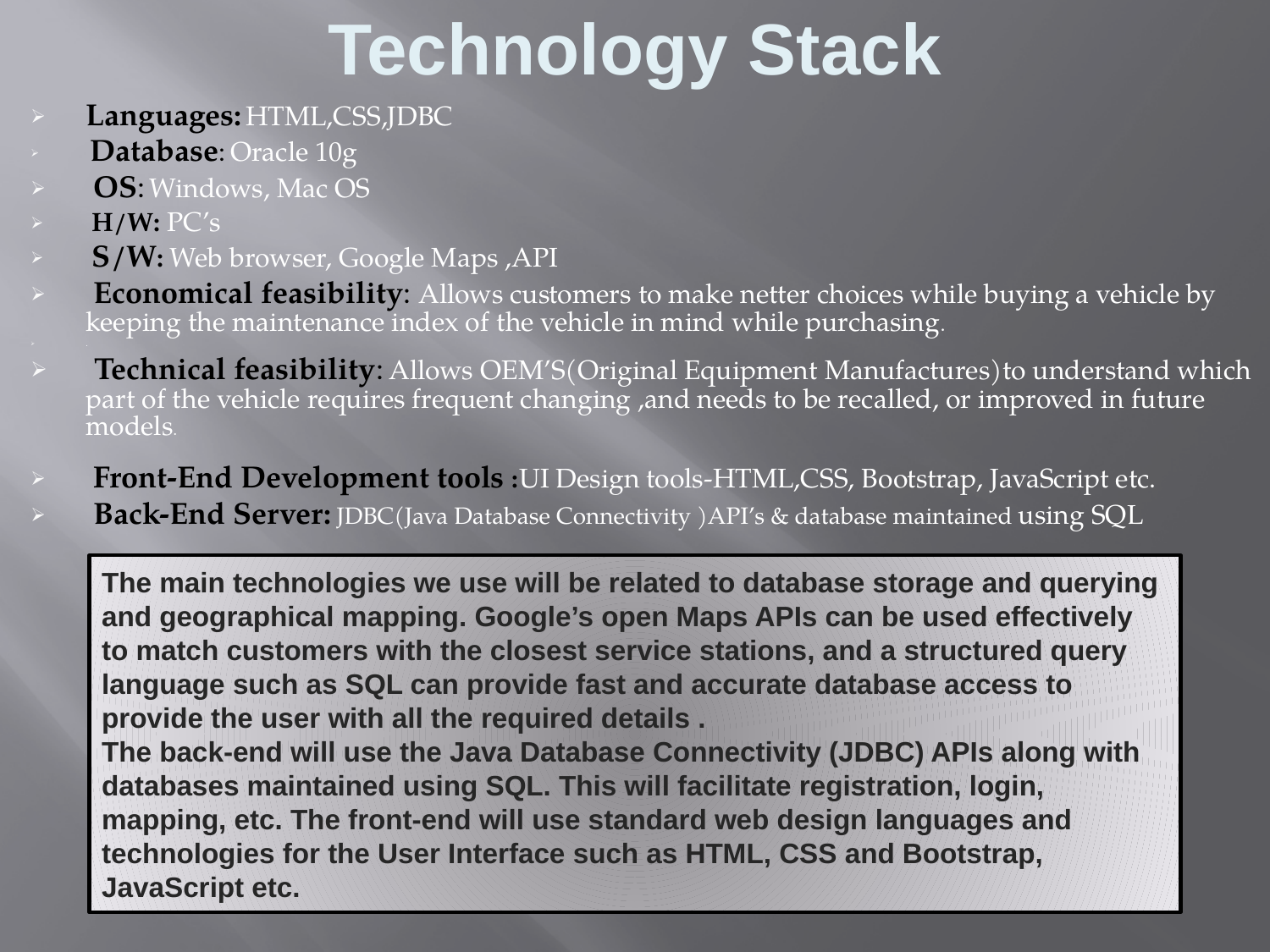

# Technology Stack

Languages: HTML,CSS,JDBC
 Database: Oracle 10g
 OS: Windows, Mac OS
 H/W: PC’s
 S/W: Web browser, Google Maps ,API
 Economical feasibility: Allows customers to make netter choices while buying a vehicle by keeping the maintenance index of the vehicle in mind while purchasing.
.
 Technical feasibility: Allows OEM’S(Original Equipment Manufactures)to understand which part of the vehicle requires frequent changing ,and needs to be recalled, or improved in future models.

 Front-End Development tools : UI Design tools-HTML,CSS, Bootstrap, JavaScript etc.
 Back-End Server: JDBC(Java Database Connectivity )API’s & database maintained using SQL

The main technologies we use will be related to database storage and querying and geographical mapping. Google’s open Maps APIs can be used effectively to match customers with the closest service stations, and a structured query language such as SQL can provide fast and accurate database access to provide the user with all the required details .
The back-end will use the Java Database Connectivity (JDBC) APIs along with databases maintained using SQL. This will facilitate registration, login, mapping, etc. The front-end will use standard web design languages and technologies for the User Interface such as HTML, CSS and Bootstrap, JavaScript etc.